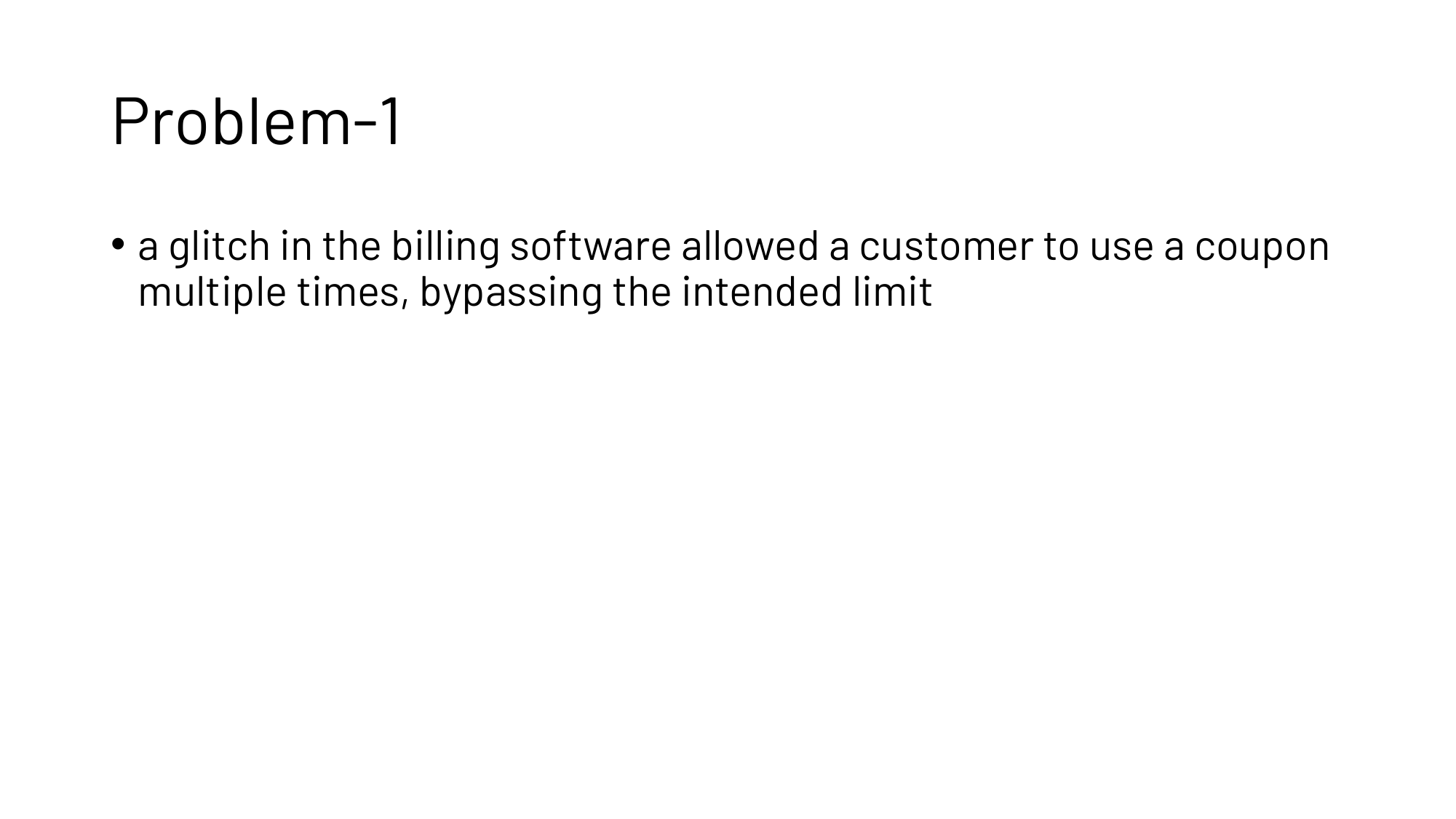

# Problem-1
a glitch in the billing software allowed a customer to use a coupon multiple times, bypassing the intended limit